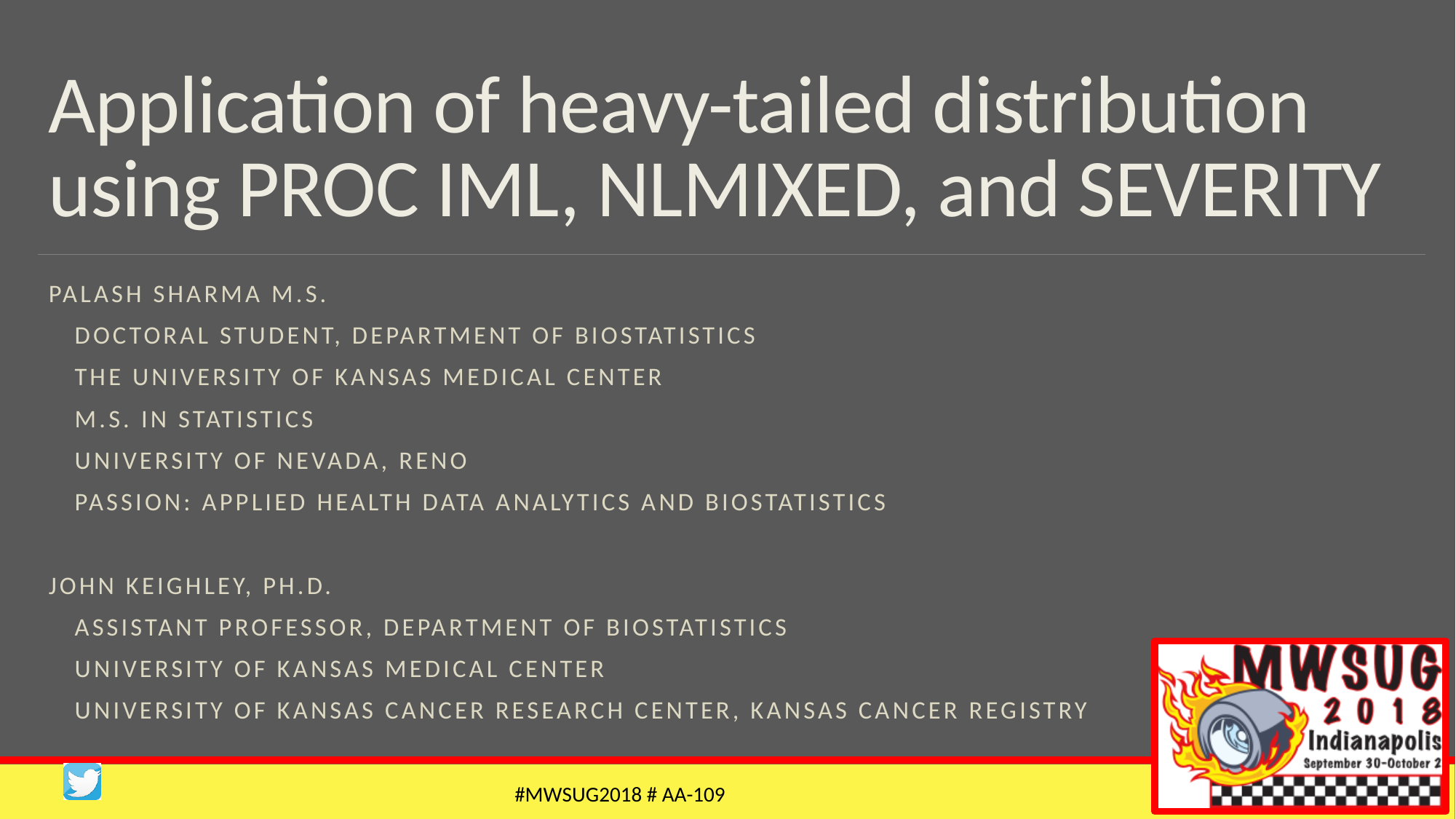

# Application of heavy-tailed distribution using PROC IML, NLMIXED, and SEVERITY
Palash Sharma M.S.
   Doctoral Student, Department of Biostatistics
   The University of Kansas Medical Center
   M.S. in Statistics
   University of Nevada, Reno
   Passion: applied health data analytics and biostatistics

John keighley, Ph.D.
   Assistant Professor, Department of Biostatistics
   University of Kansas Medical Center
   University of Kansas Cancer Research Center, Kansas Cancer Registry

#MWSUG2018 # AA-109